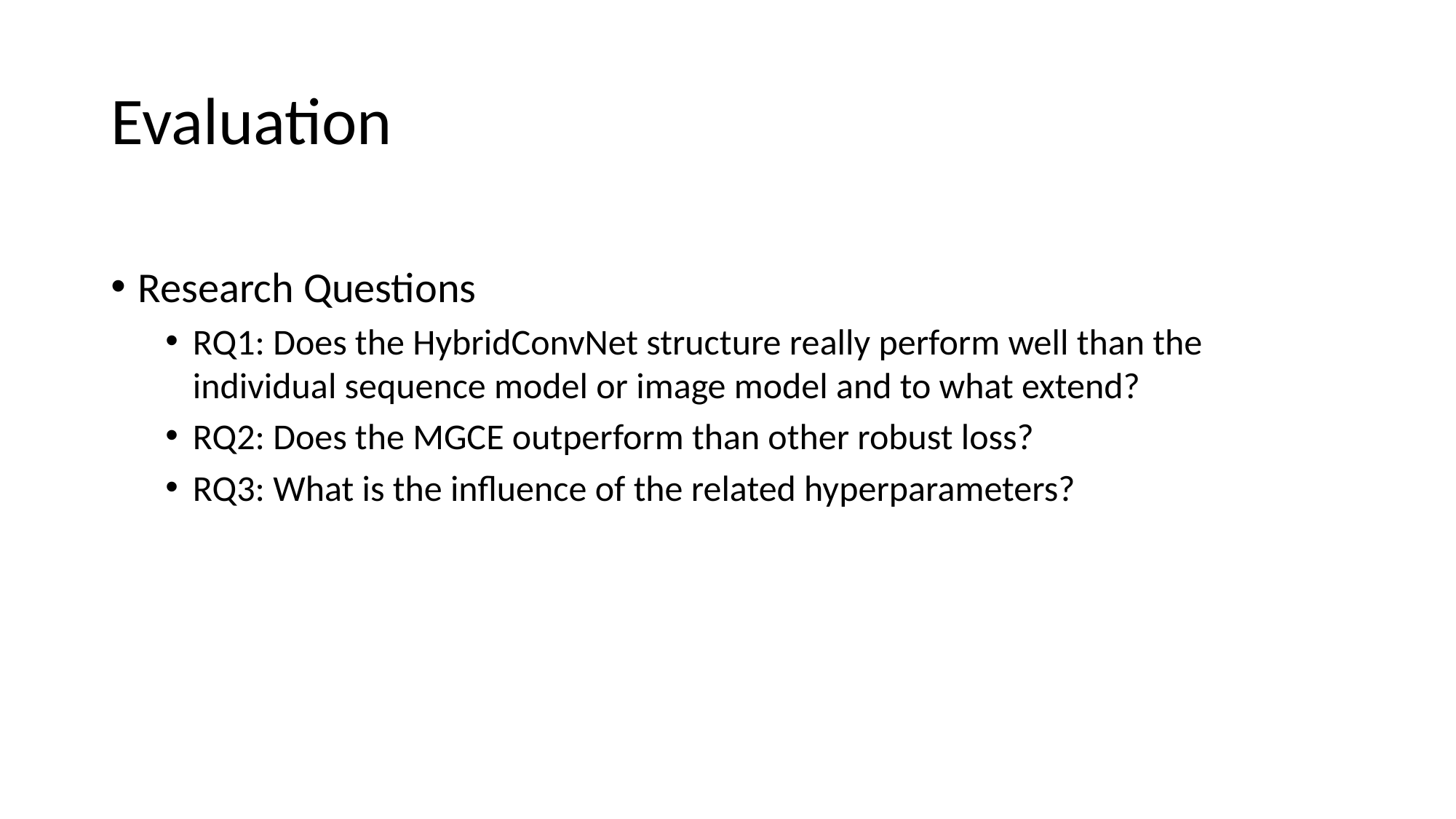

# Evaluation
Research Questions
RQ1: Does the HybridConvNet structure really perform well than the individual sequence model or image model and to what extend?
RQ2: Does the MGCE outperform than other robust loss?
RQ3: What is the influence of the related hyperparameters?